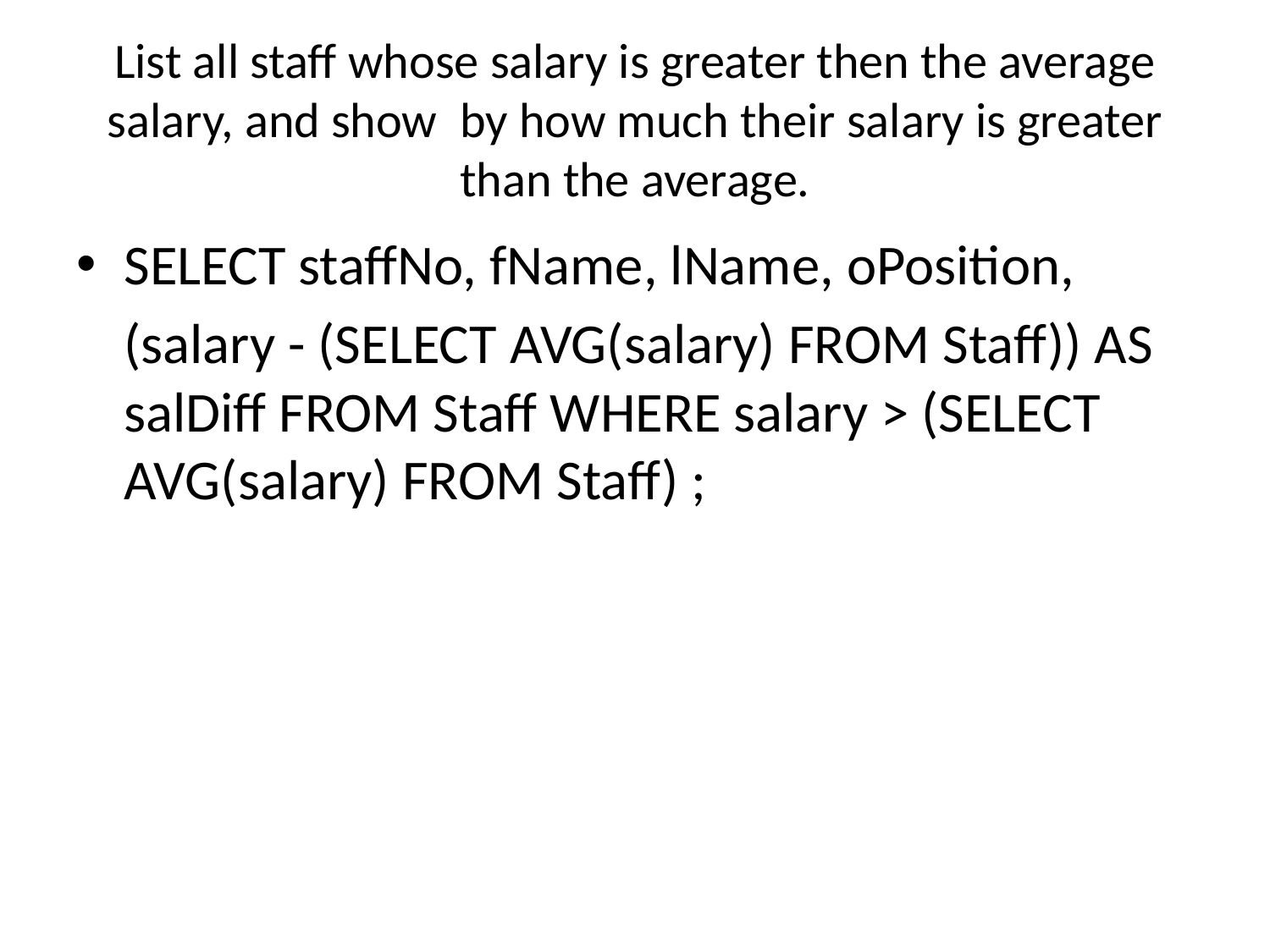

# List all staff whose salary is greater then the average salary, and show  by how much their salary is greater than the average.
SELECT staffNo, fName, lName, oPosition,
	(salary - (SELECT AVG(salary) FROM Staff)) AS salDiff FROM Staff WHERE salary > (SELECT AVG(salary) FROM Staff) ;